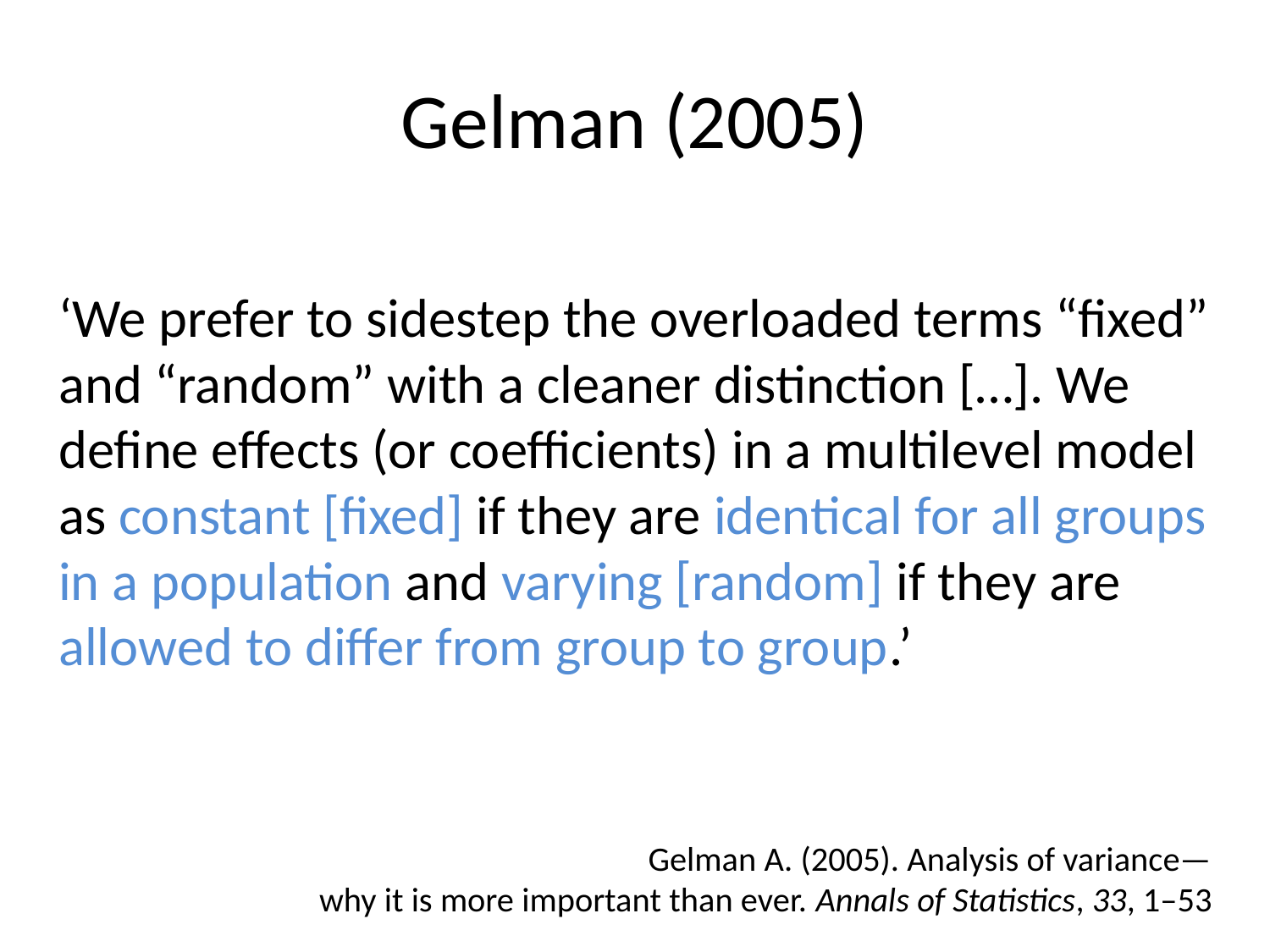

# Gelman (2005)
‘We prefer to sidestep the overloaded terms “fixed” and “random” with a cleaner distinction […]. We define effects (or coefficients) in a multilevel model as constant [fixed] if they are identical for all groups in a population and varying [random] if they are allowed to differ from group to group.’

Gelman A. (2005). Analysis of variance—
why it is more important than ever. Annals of Statistics, 33, 1–53